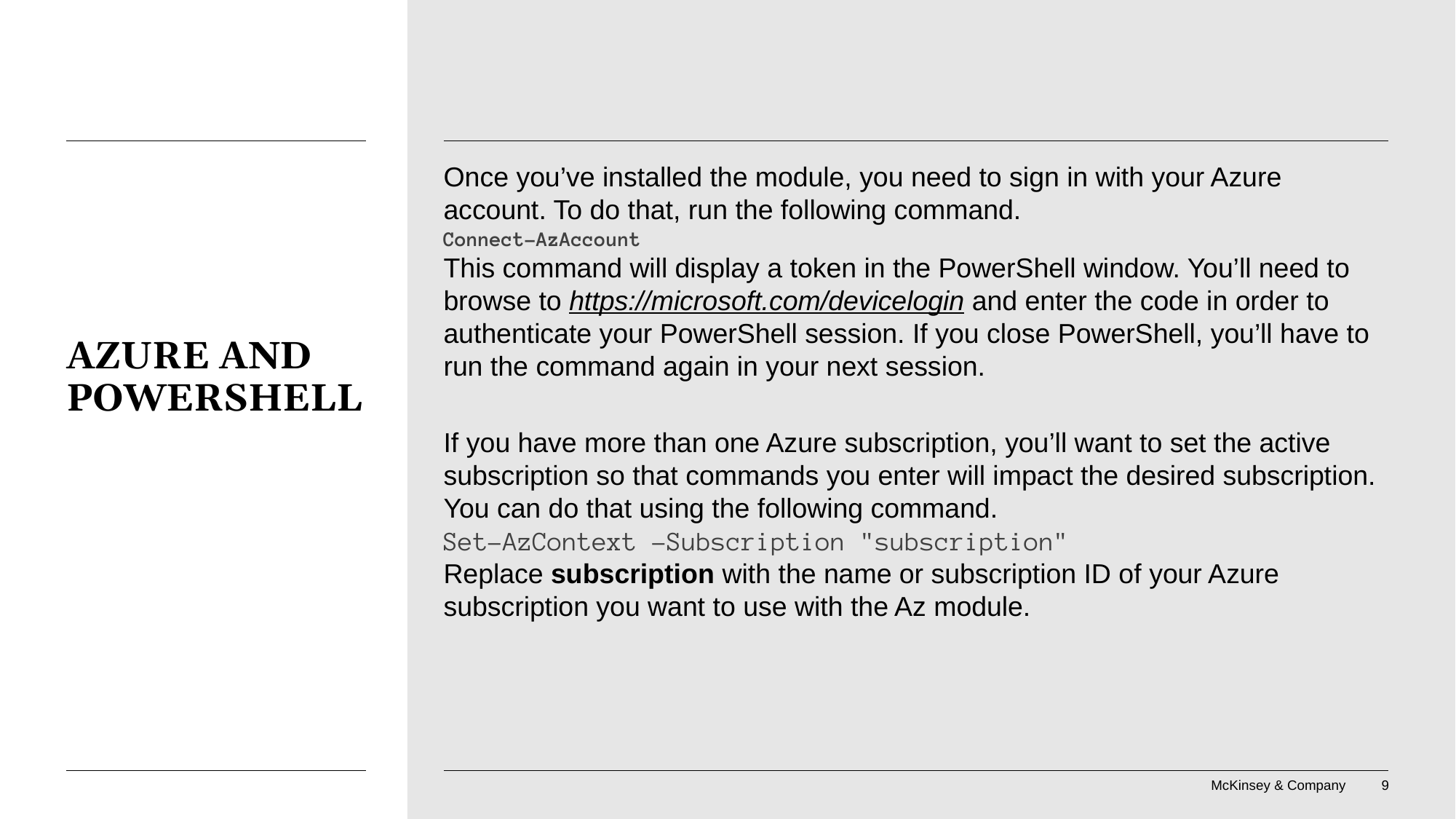

Once you’ve installed the module, you need to sign in with your Azure account. To do that, run the following command.
Connect-AzAccount
This command will display a token in the PowerShell window. You’ll need to browse to https://microsoft.com/devicelogin and enter the code in order to authenticate your PowerShell session. If you close PowerShell, you’ll have to run the command again in your next session.

If you have more than one Azure subscription, you’ll want to set the active subscription so that commands you enter will impact the desired subscription. You can do that using the following command.
Set-AzContext -Subscription "subscription"
Replace subscription with the name or subscription ID of your Azure subscription you want to use with the Az module.

# Azure and PowerShell